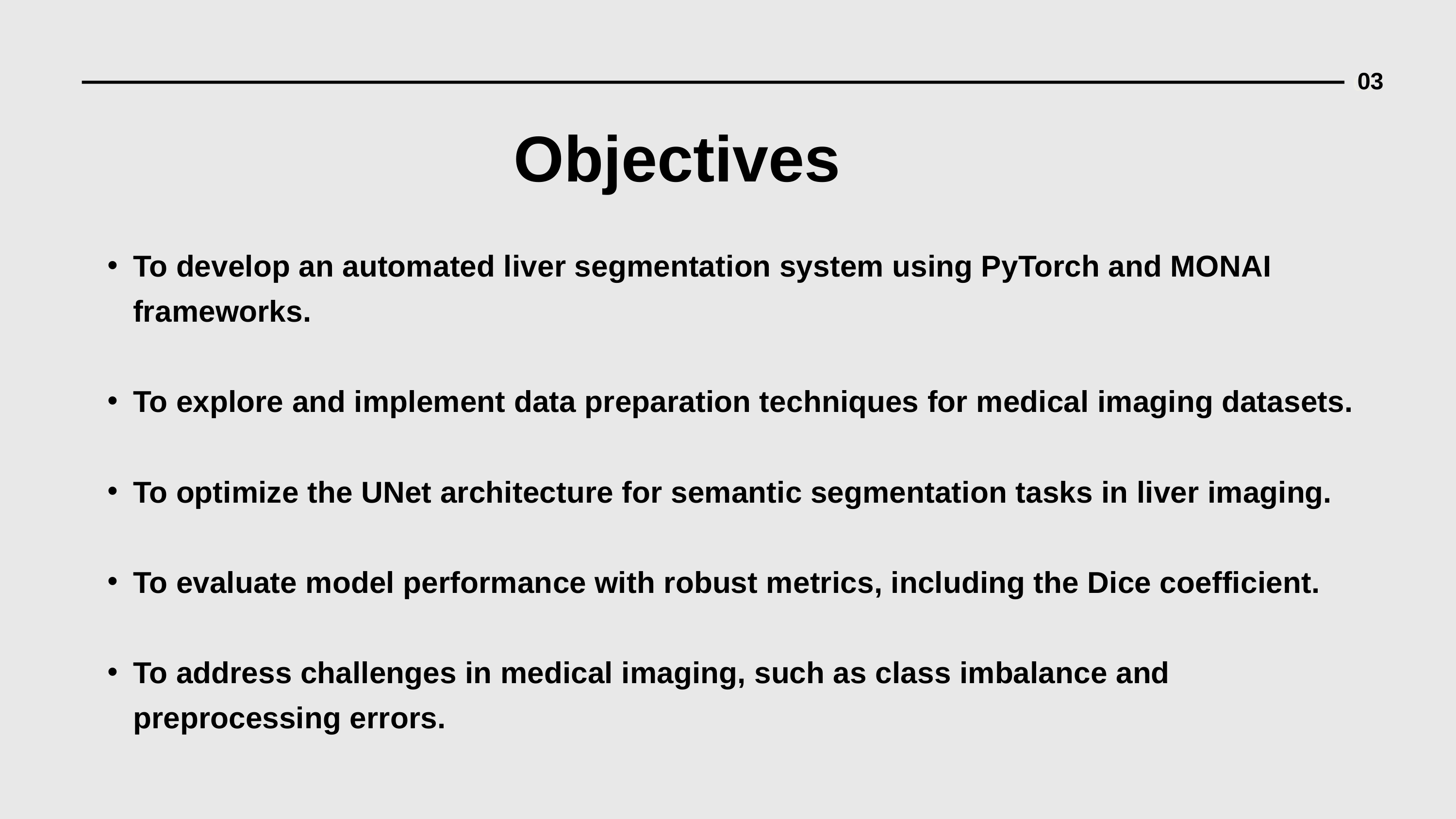

03
03

Objectives
To develop an automated liver segmentation system using PyTorch and MONAI frameworks.

To explore and implement data preparation techniques for medical imaging datasets.

To optimize the UNet architecture for semantic segmentation tasks in liver imaging.

To evaluate model performance with robust metrics, including the Dice coefficient.

To address challenges in medical imaging, such as class imbalance and preprocessing errors.